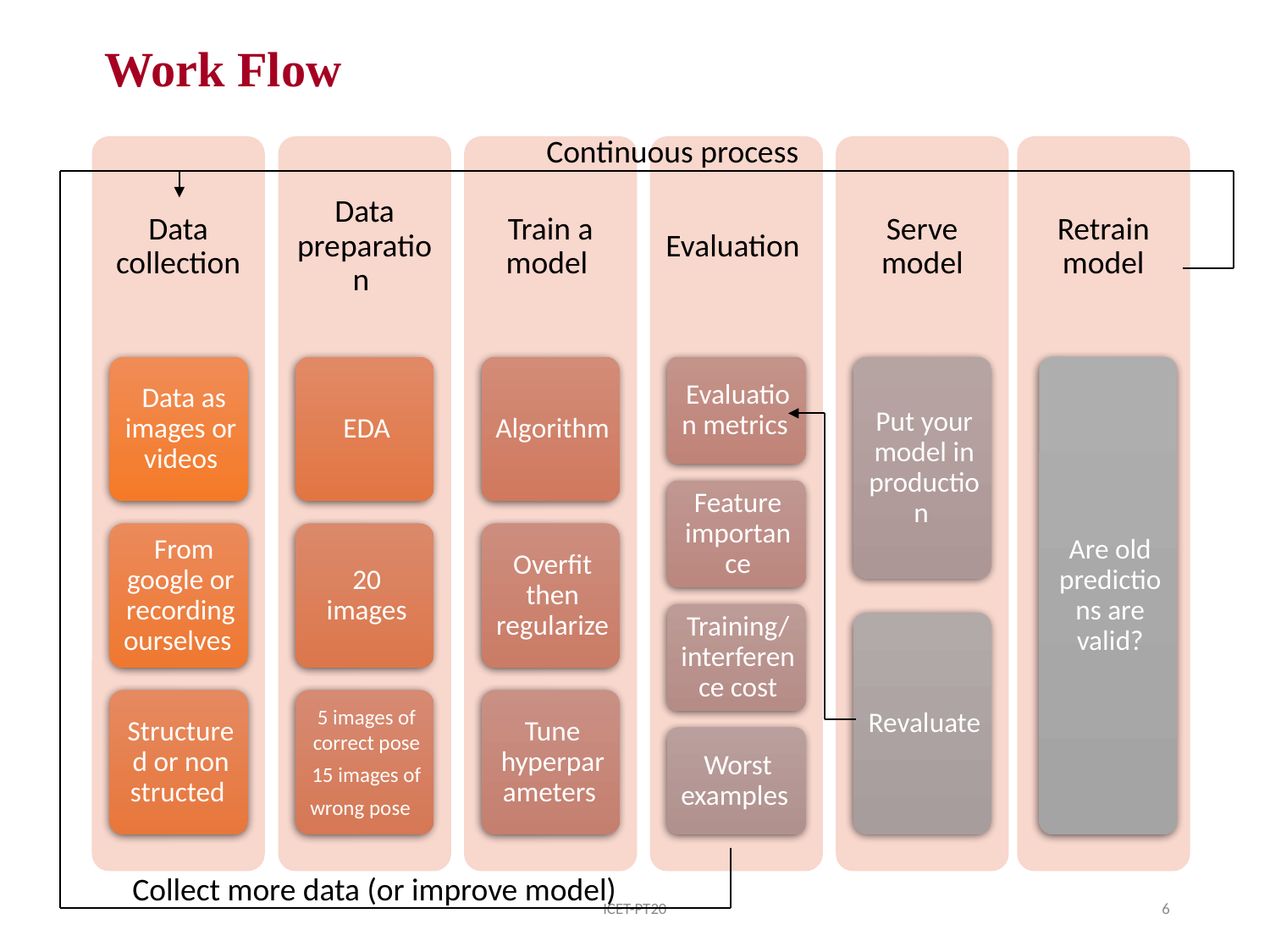

# Work Flow
Continuous process
Data collection
 Data as images or videos
 From google or recording ourselves
Structured or non structed
Data preparation
EDA
20 images
5 images of correct pose
15 images of wrong pose
Train a model
Algorithm
Overfit then regularize
Tune hyperparameters
Evaluation
Evaluation metrics
Feature importance
Training/interference cost
Worst examples
Serve model
Put your model in production
Revaluate
Retrain model
Are old predictions are valid?
Collect more data (or improve model)
ICET-PT20
6